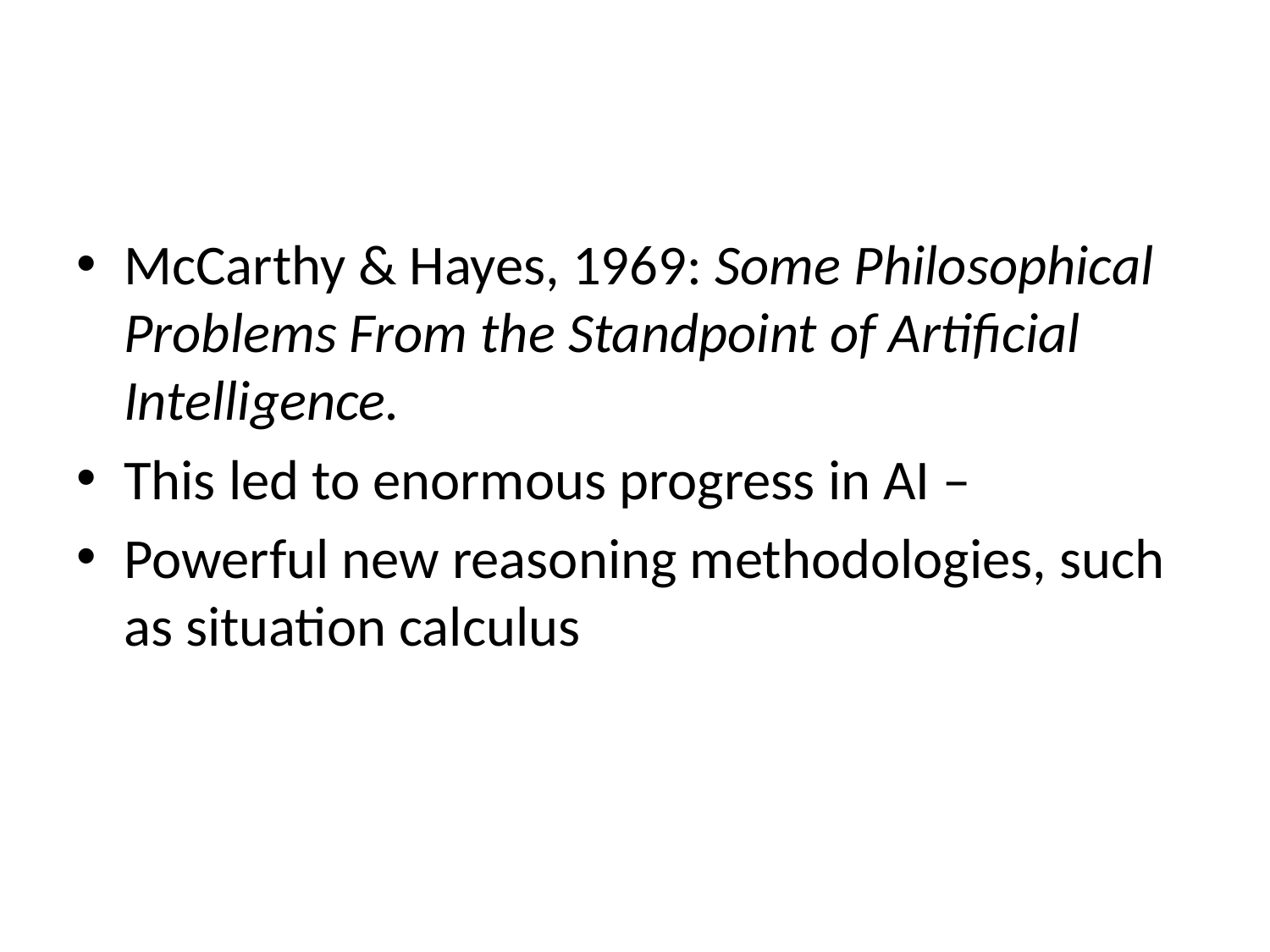

#
McCarthy & Hayes, 1969: Some Philosophical Problems From the Standpoint of Artificial Intelligence.
This led to enormous progress in AI –
Powerful new reasoning methodologies, such as situation calculus